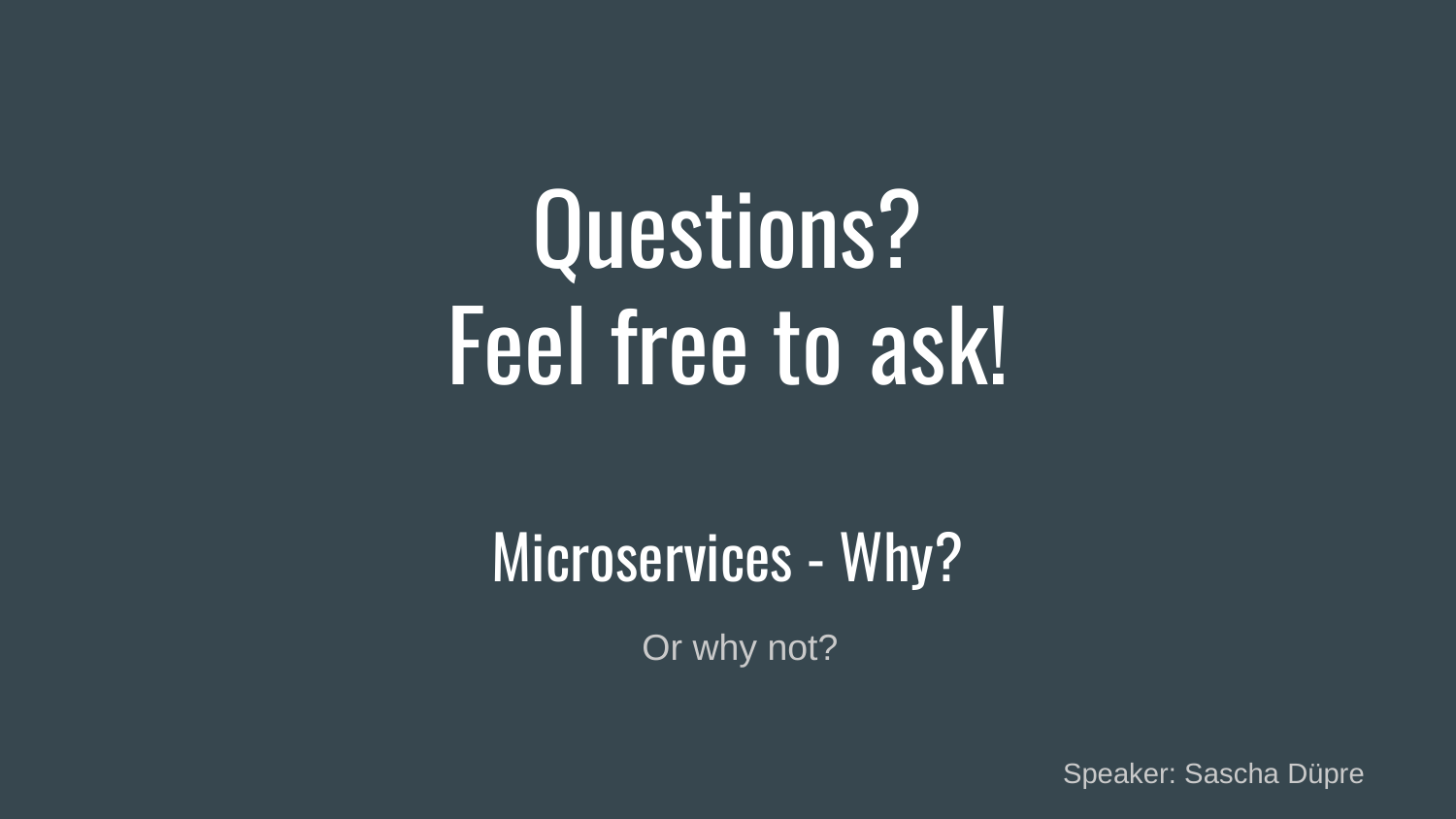

Questions?
Feel free to ask!
# Microservices - Why?
Or why not?
Speaker: Sascha Düpre